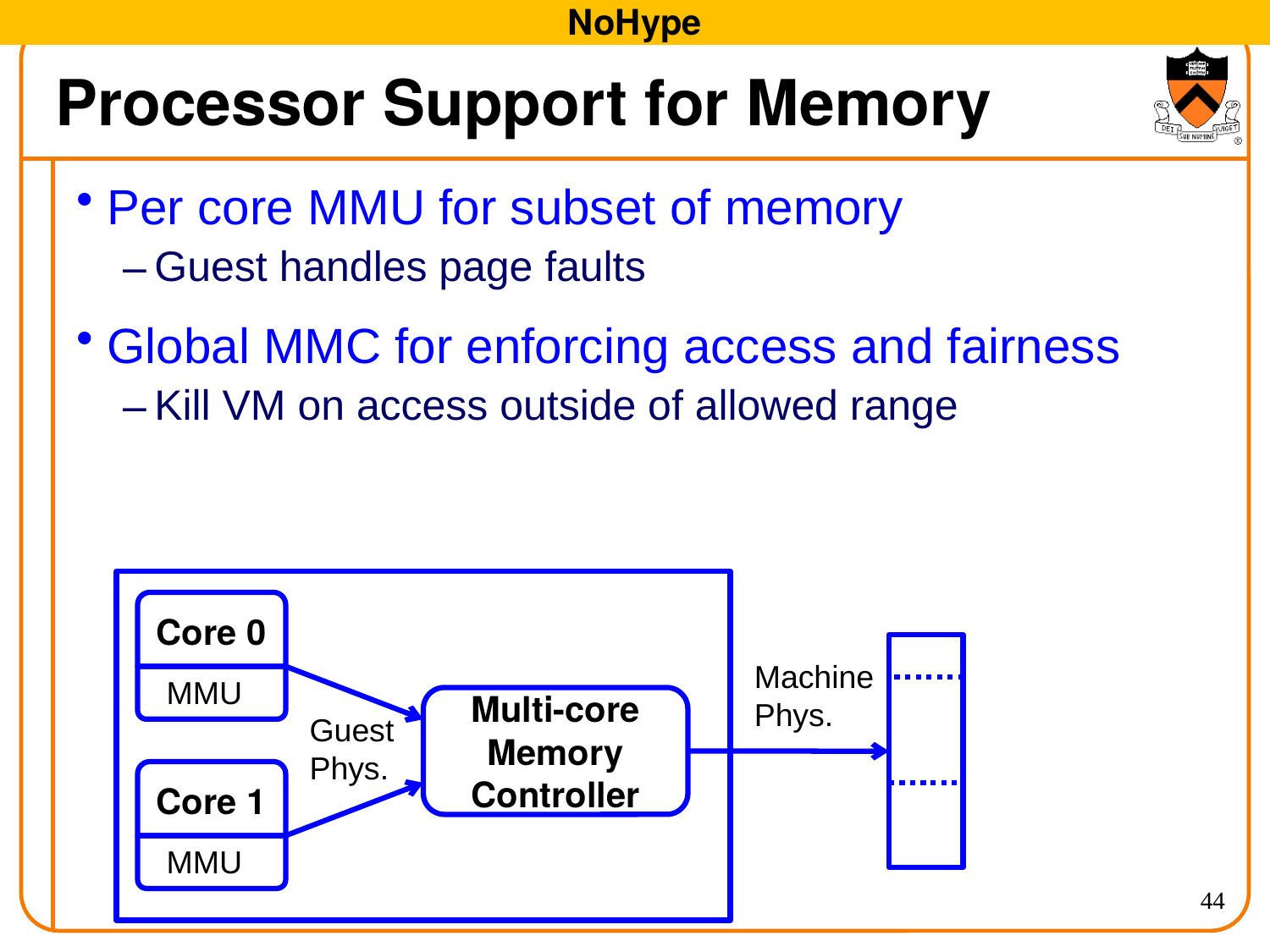

NoHype
# Processor Support for Memory
Per core MMU for subset of memory
Guest handles page faults
Global MMC for enforcing access and fairness
Kill VM on access outside of allowed range

Core 0

Machine
Phys.

MMU

Multi-core
Memory
Controller
Guest
Phys.
Core 1

MMU
44